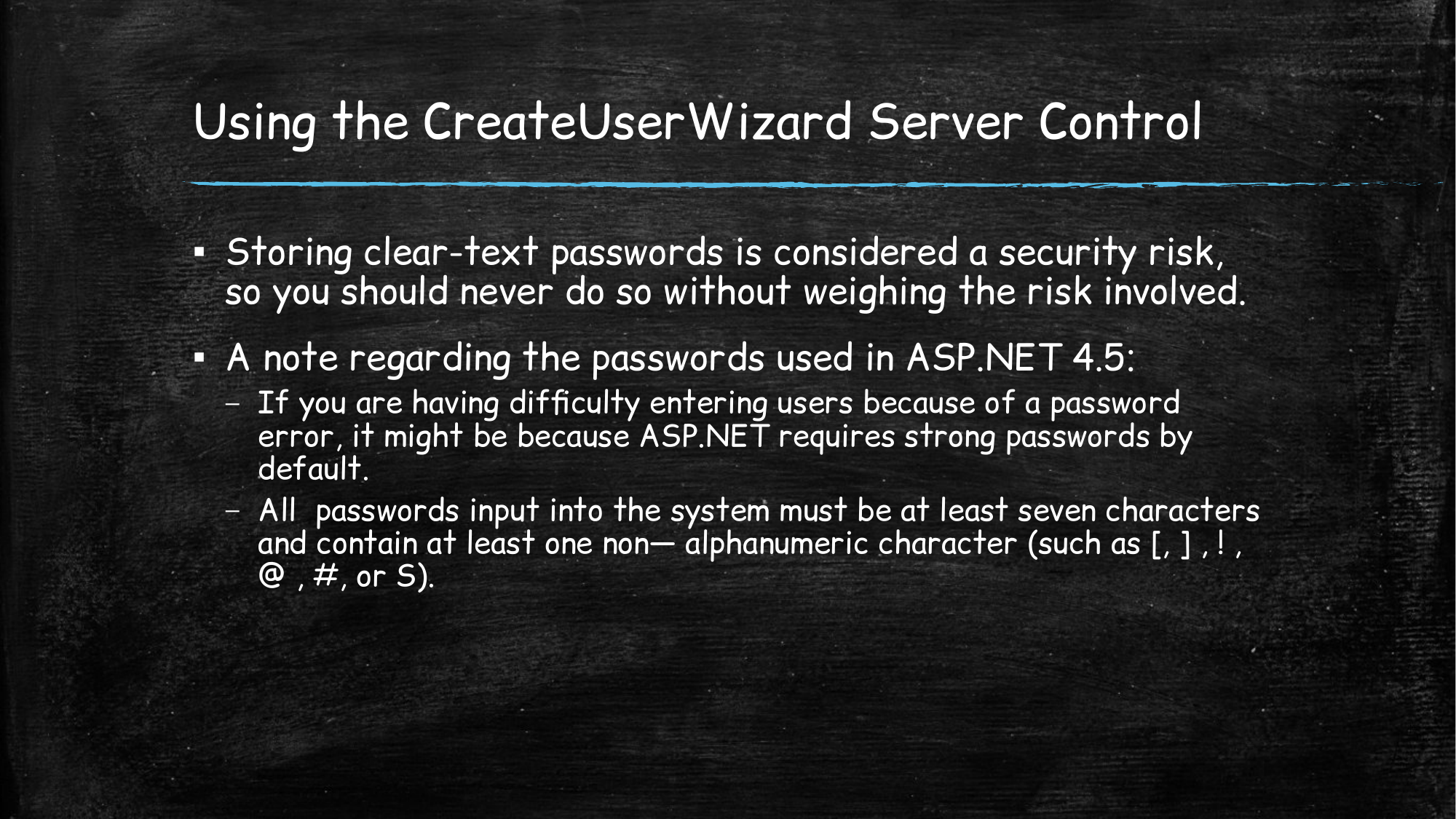

# Using the CreateUserWizard Server Control
Storing clear-text passwords is considered a security risk, so you should never do so without weighing the risk involved.
A note regarding the passwords used in ASP.NET 4.5:
If you are having difﬁculty entering users because of a password error, it might be because ASP.NET requires strong passwords by default.
All  passwords input into the system must be at least seven characters and contain at least one non— alphanumeric character (such as [, ] , ! , @ , #, or S).